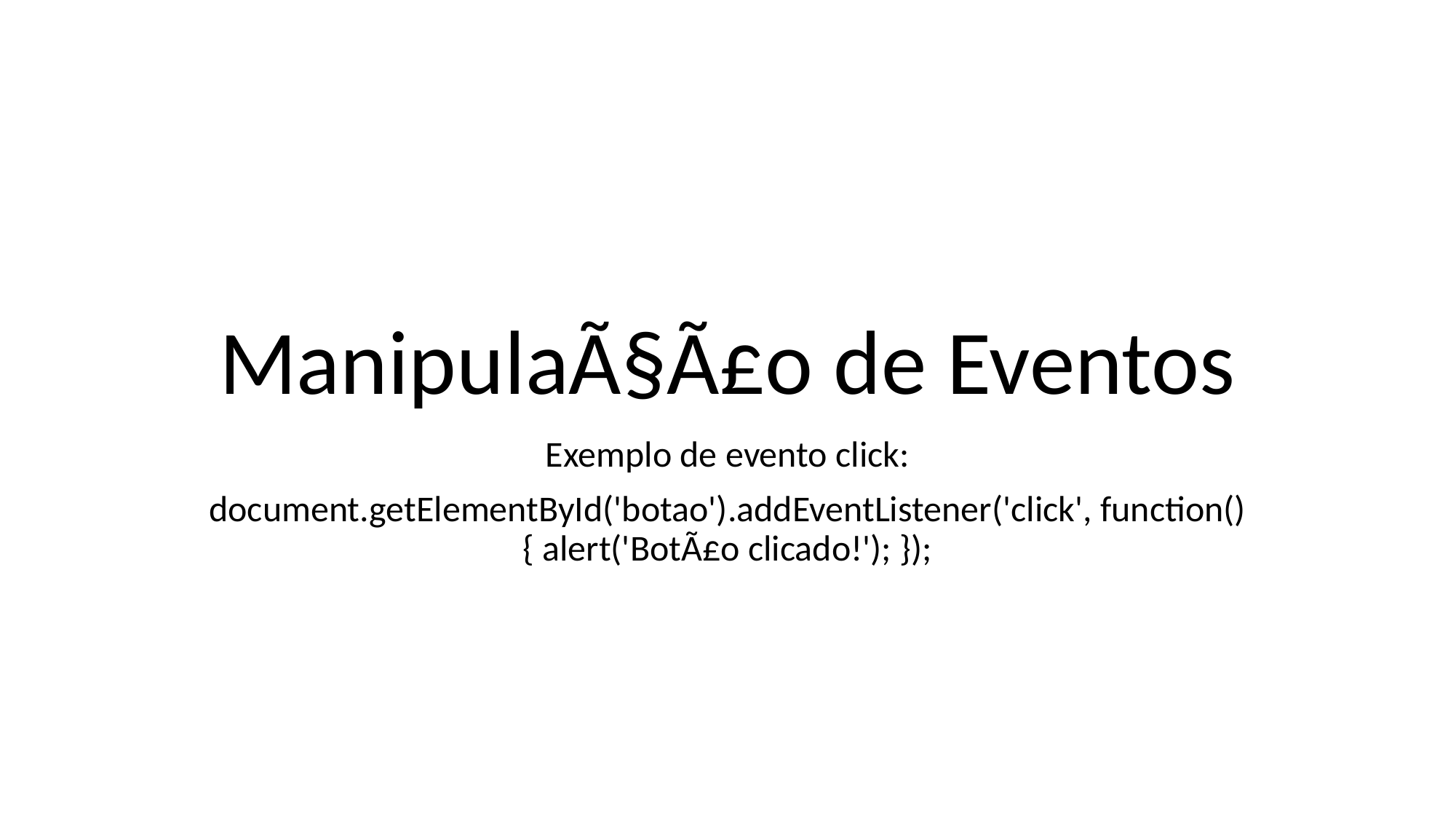

# ManipulaÃ§Ã£o de Eventos
Exemplo de evento click:
document.getElementById('botao').addEventListener('click', function() { alert('BotÃ£o clicado!'); });